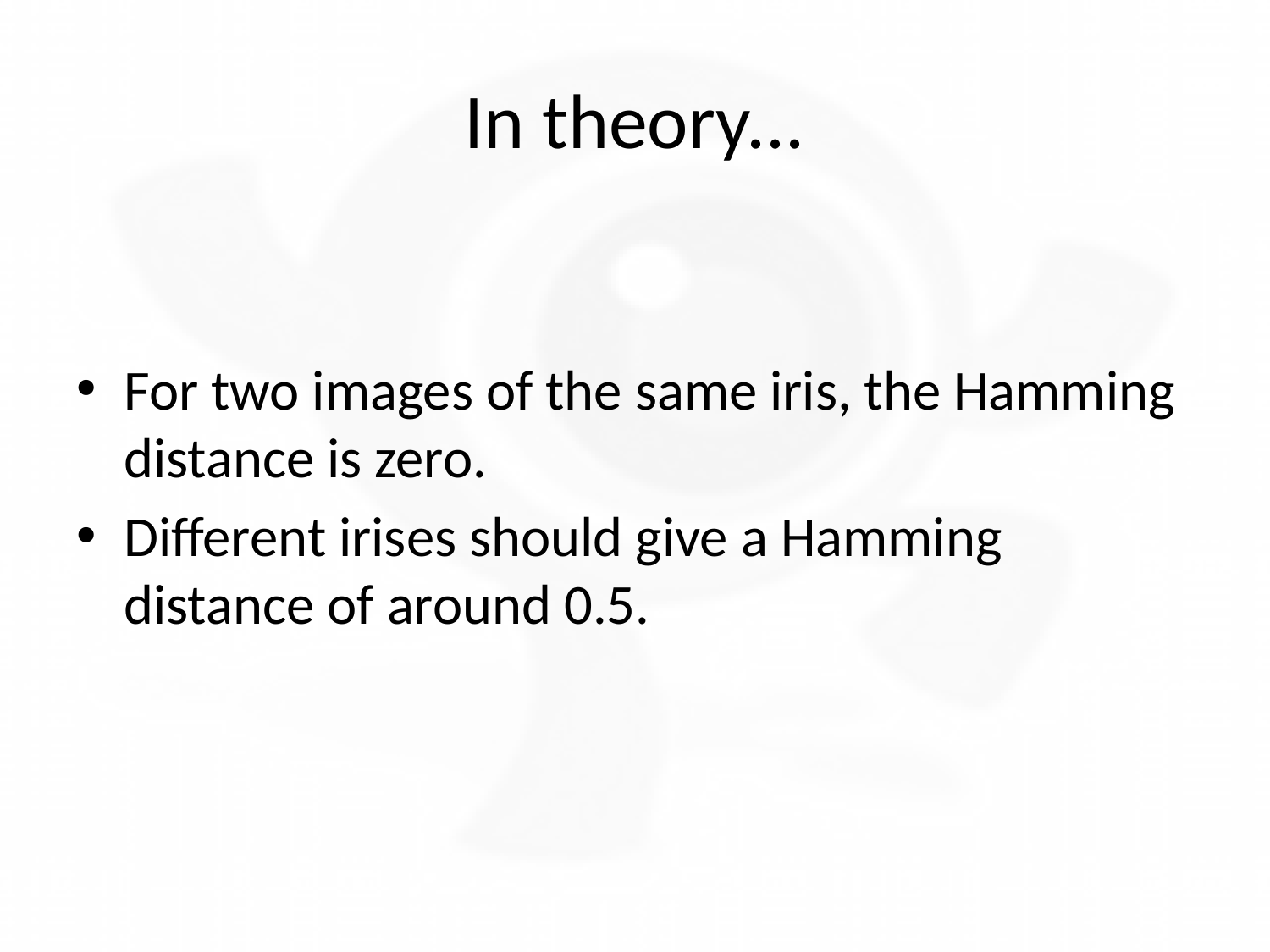

# In theory...
For two images of the same iris, the Hamming distance is zero.
Different irises should give a Hamming distance of around 0.5.